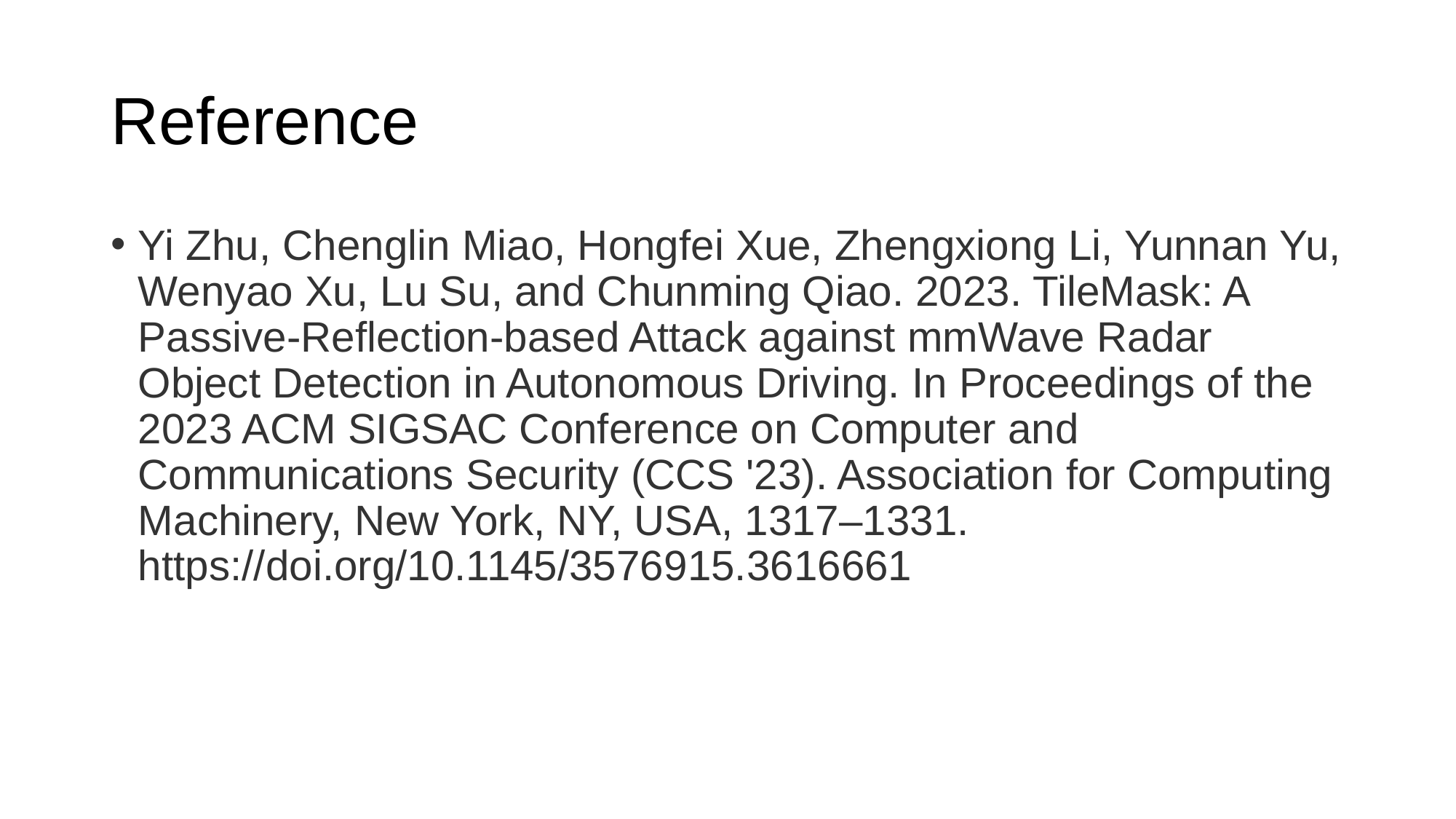

# Reference
Yi Zhu, Chenglin Miao, Hongfei Xue, Zhengxiong Li, Yunnan Yu, Wenyao Xu, Lu Su, and Chunming Qiao. 2023. TileMask: A Passive-Reflection-based Attack against mmWave Radar Object Detection in Autonomous Driving. In Proceedings of the 2023 ACM SIGSAC Conference on Computer and Communications Security (CCS '23). Association for Computing Machinery, New York, NY, USA, 1317–1331. https://doi.org/10.1145/3576915.3616661